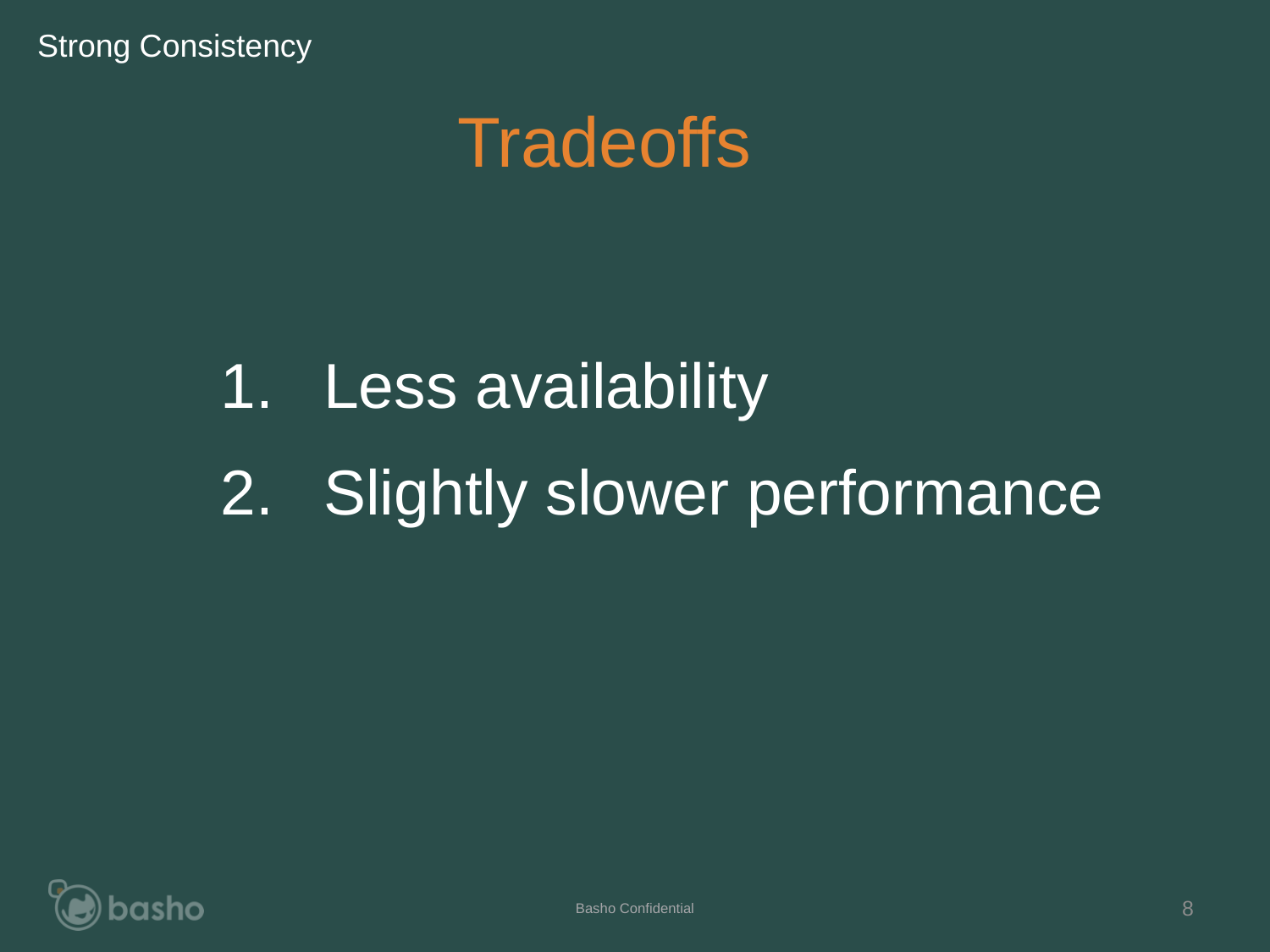

Strong Consistency
Tradeoffs
Less availability
Slightly slower performance
Basho Confidential
8